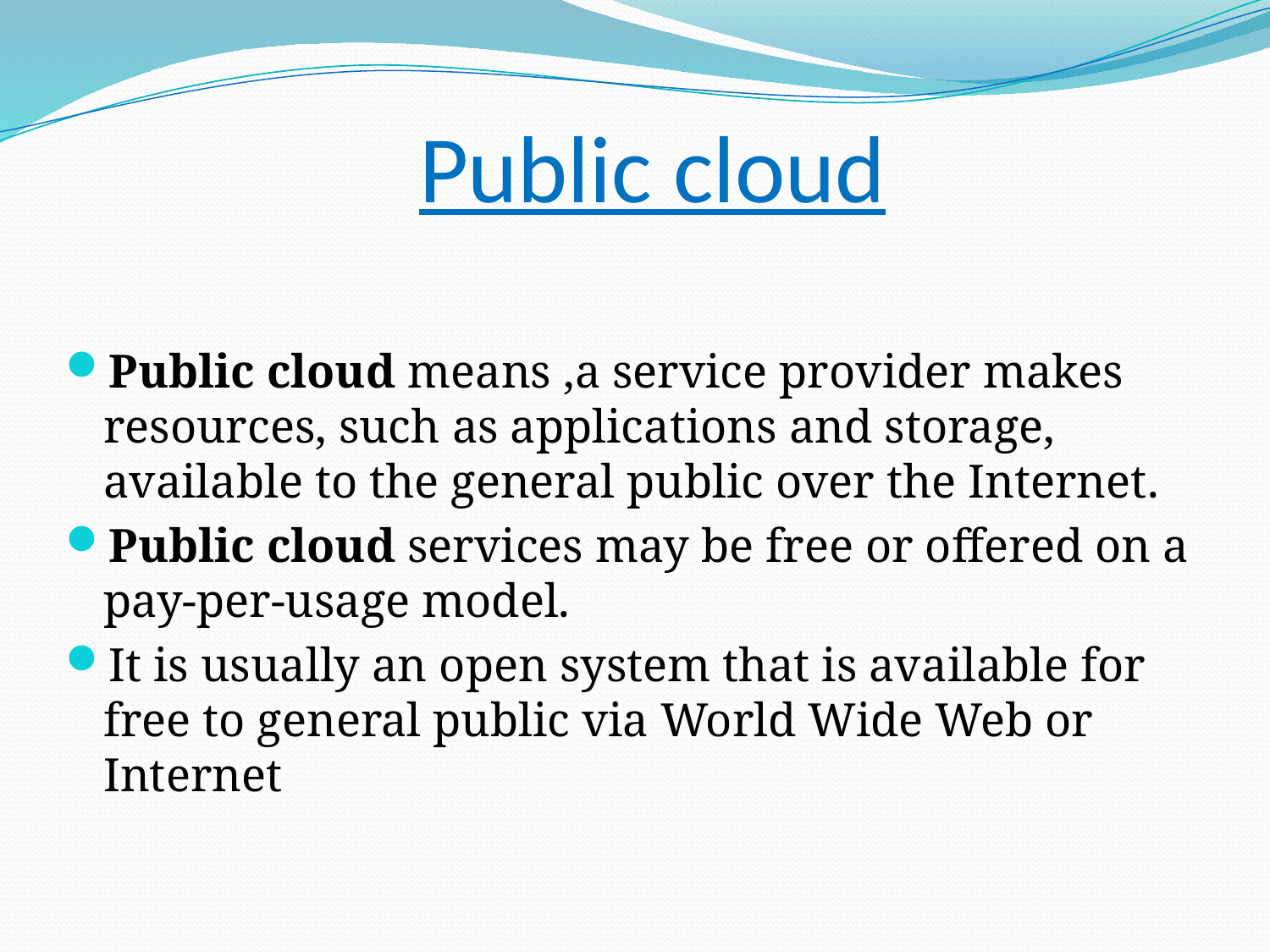

# Public cloud
Public cloud means ,a service provider makes resources, such as applications and storage, available to the general public over the Internet.
Public cloud services may be free or offered on a pay-per-usage model.
It is usually an open system that is available for free to general public via World Wide Web or Internet